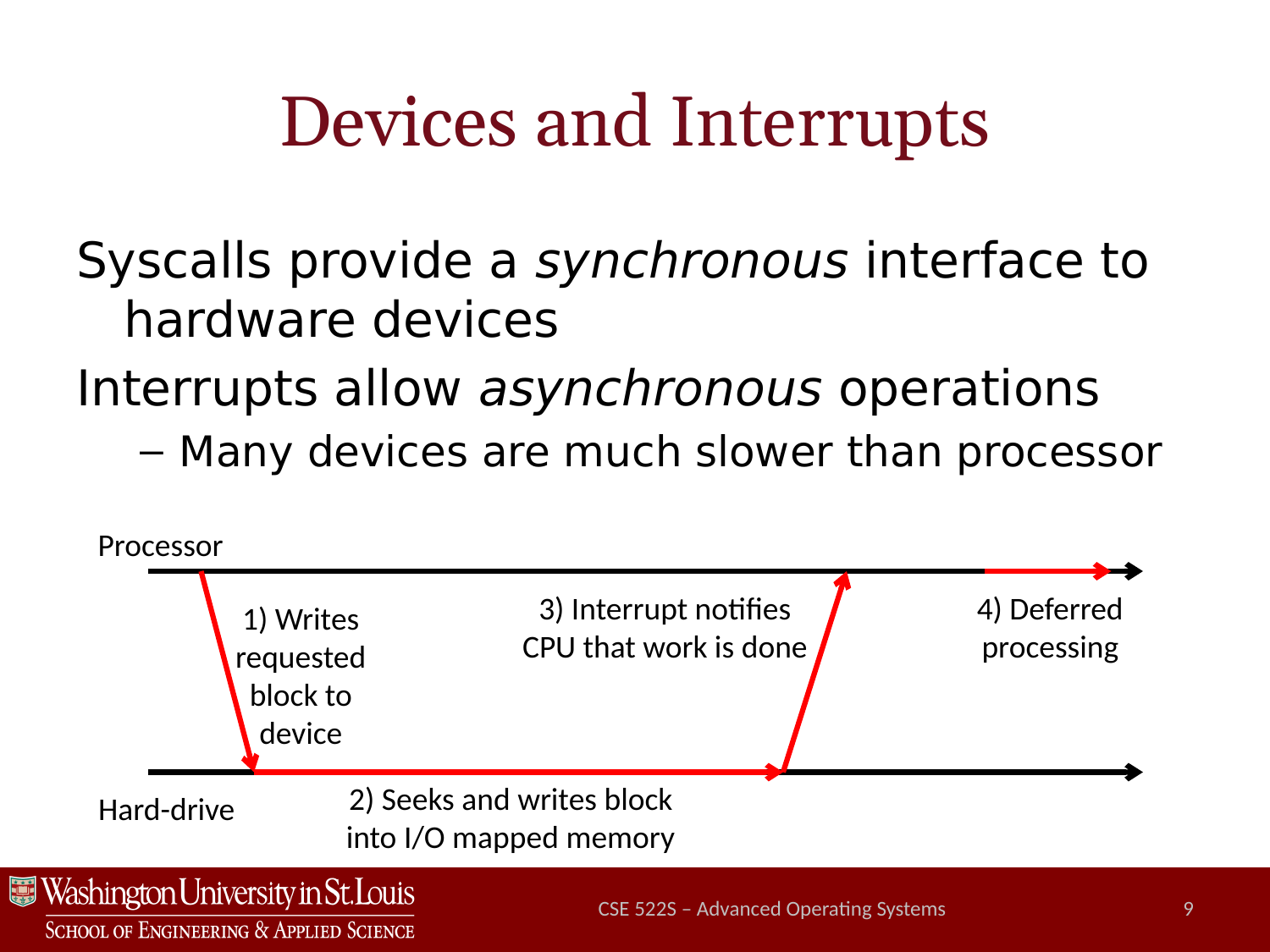

# Devices and Interrupts
Syscalls provide a synchronous interface to hardware devices
Interrupts allow asynchronous operations
Many devices are much slower than processor
Processor
3) Interrupt notifies
CPU that work is done
4) Deferred
processing
1) Writes
requested
block to
device
2) Seeks and writes block
into I/O mapped memory
Hard-drive
CSE 522S – Advanced Operating Systems
9